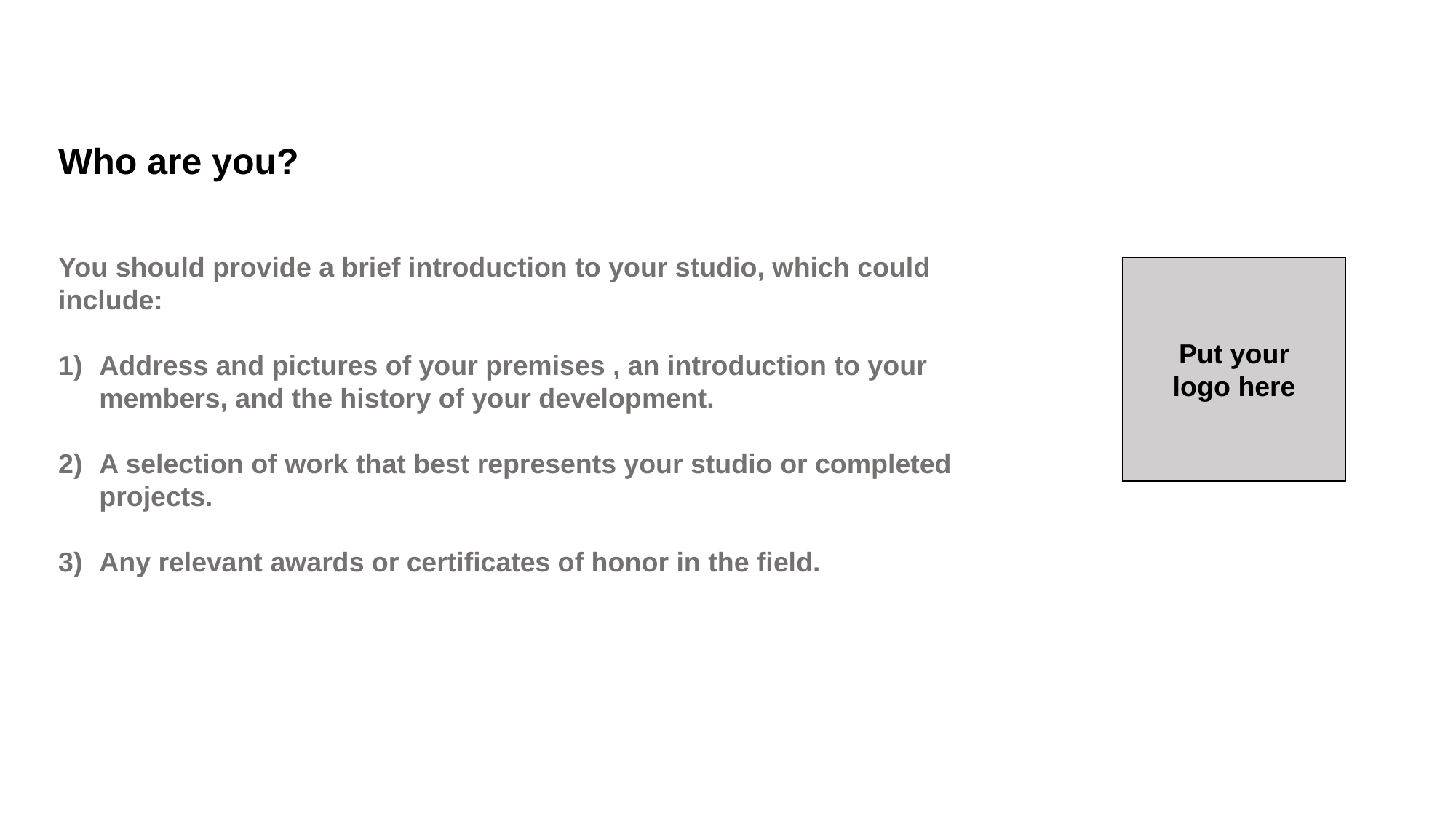

Who are you?
You should provide a brief introduction to your studio, which could include:

Address and pictures of your premises , an introduction to your members, and the history of your development.

A selection of work that best represents your studio or completed projects.

Any relevant awards or certificates of honor in the field.

Put your logo here